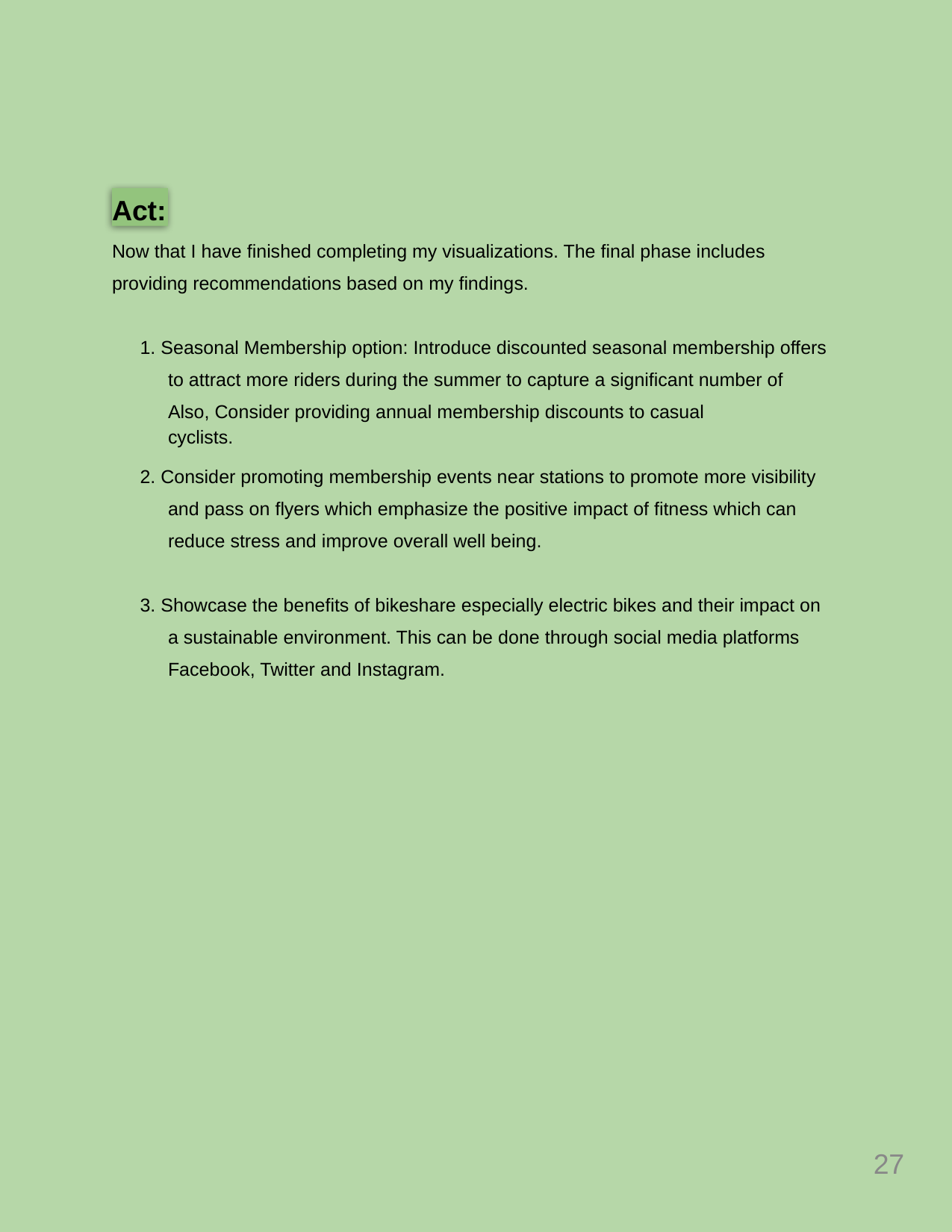

Act:
Now that I have finished completing my visualizations. The final phase includes
providing recommendations based on my findings.
1. Seasonal Membership option: Introduce discounted seasonal membership offers
to attract more riders during the summer to capture a significant number of riders.
Also, Consider providing annual membership discounts to casual cyclists.
2. Consider promoting membership events near stations to promote more visibility
and pass on flyers which emphasize the positive impact of fitness which can help
reduce stress and improve overall well being.
3. Showcase the benefits of bikeshare especially electric bikes and their impact on
a sustainable environment. This can be done through social media platforms like
Facebook, Twitter and Instagram.
27